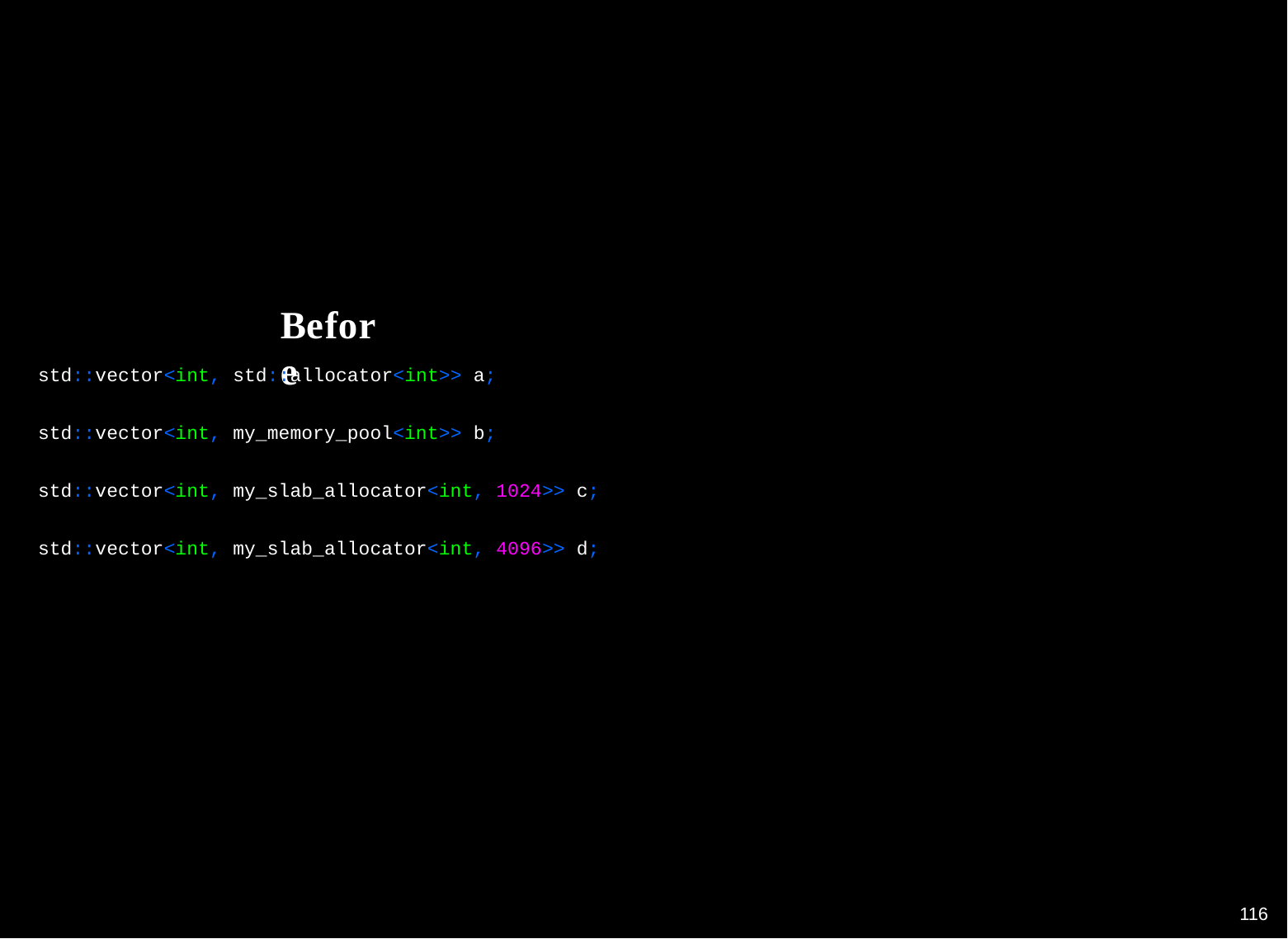

Before
std::vector<int, std::allocator<int>> a;
std::vector<int, my_memory_pool<int>> b; std::vector<int, my_slab_allocator<int, 1024>> c; std::vector<int, my_slab_allocator<int, 4096>> d;

116